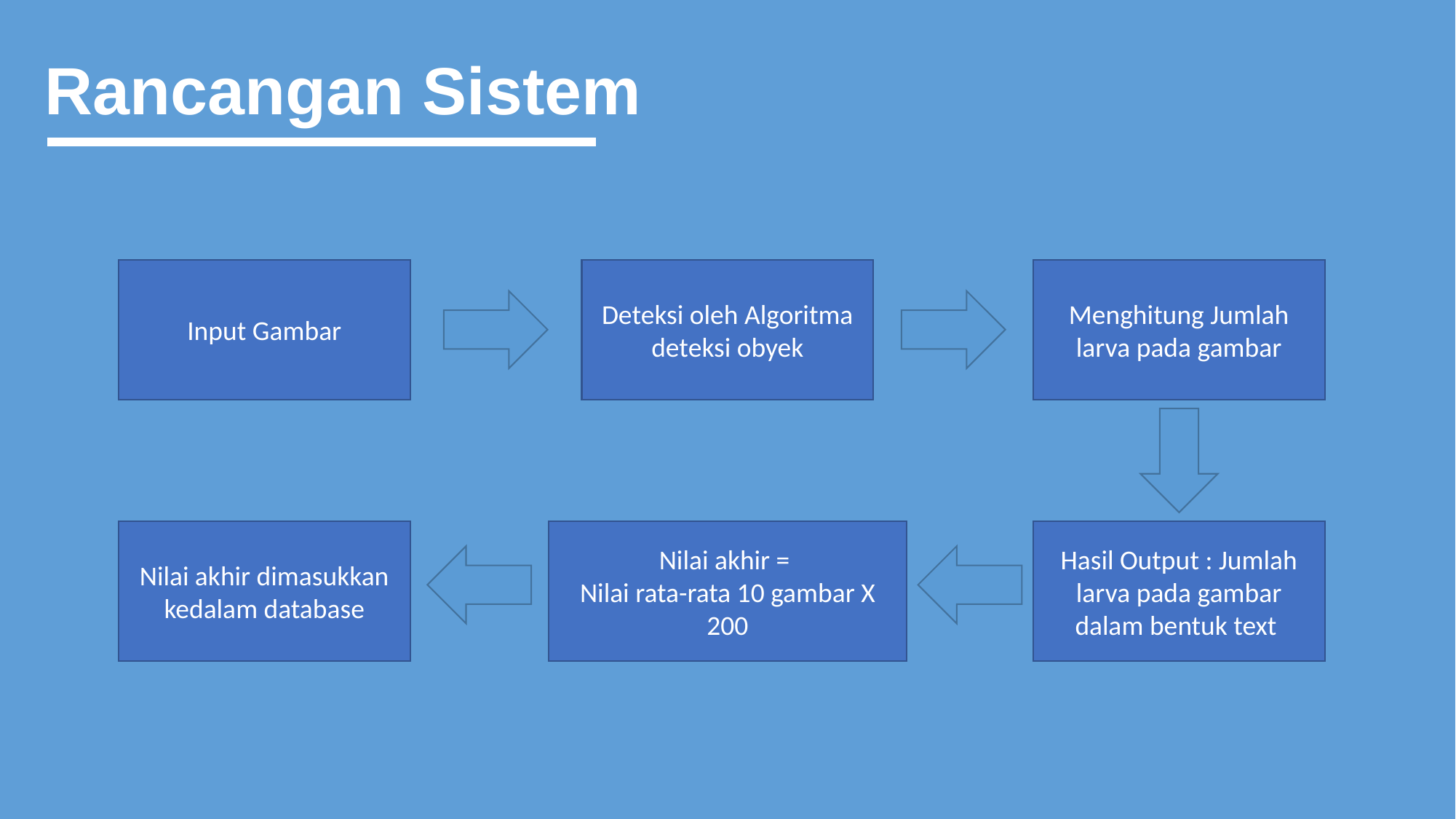

Rancangan Sistem
Menghitung Jumlah larva pada gambar
Input Gambar
Deteksi oleh Algoritma deteksi obyek

Nilai akhir dimasukkan kedalam database
Nilai akhir =
Nilai rata-rata 10 gambar X 200
Hasil Output : Jumlah larva pada gambar dalam bentuk text